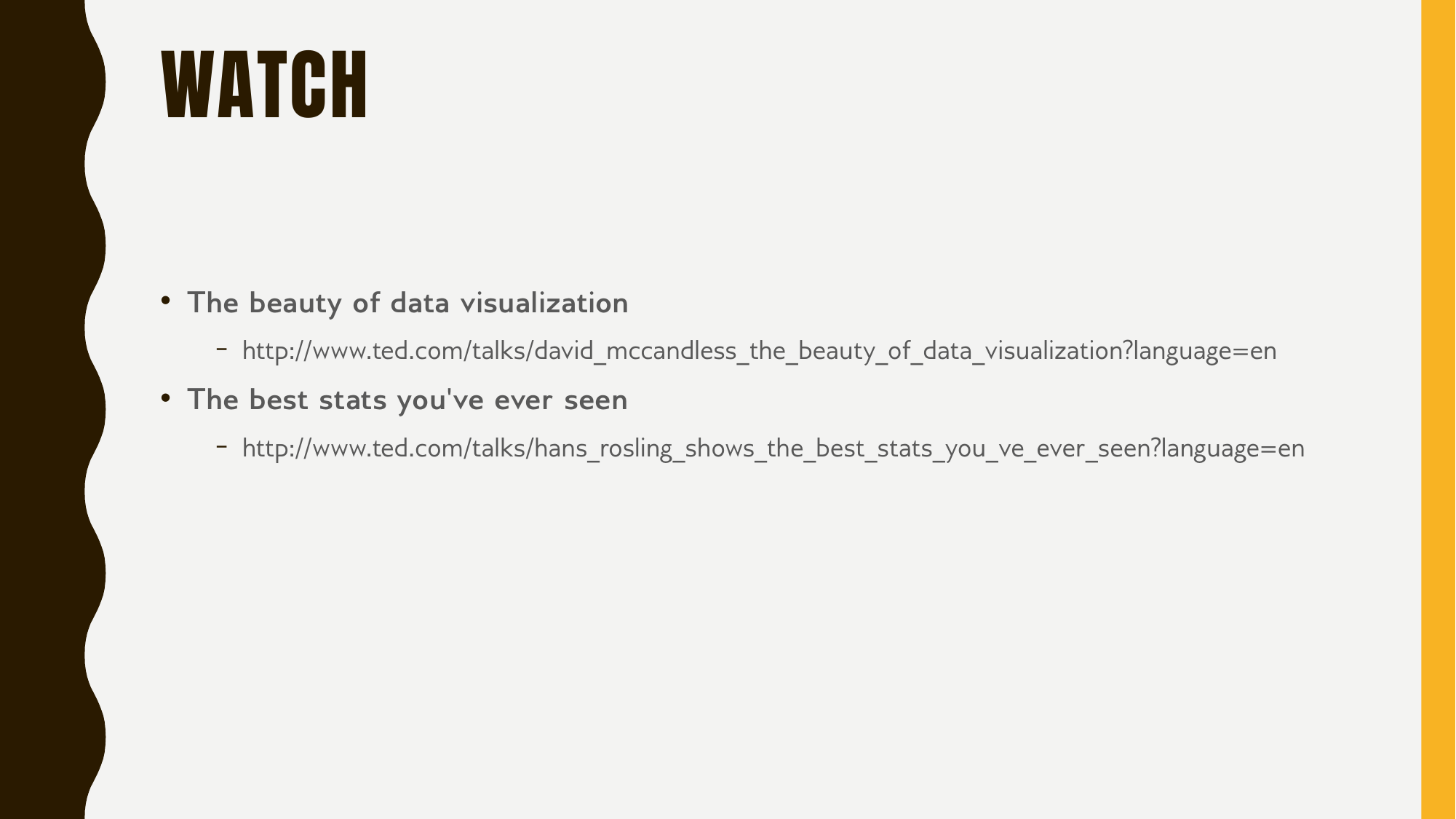

# Watch
The beauty of data visualization
http://www.ted.com/talks/david_mccandless_the_beauty_of_data_visualization?language=en
The best stats you've ever seen
http://www.ted.com/talks/hans_rosling_shows_the_best_stats_you_ve_ever_seen?language=en